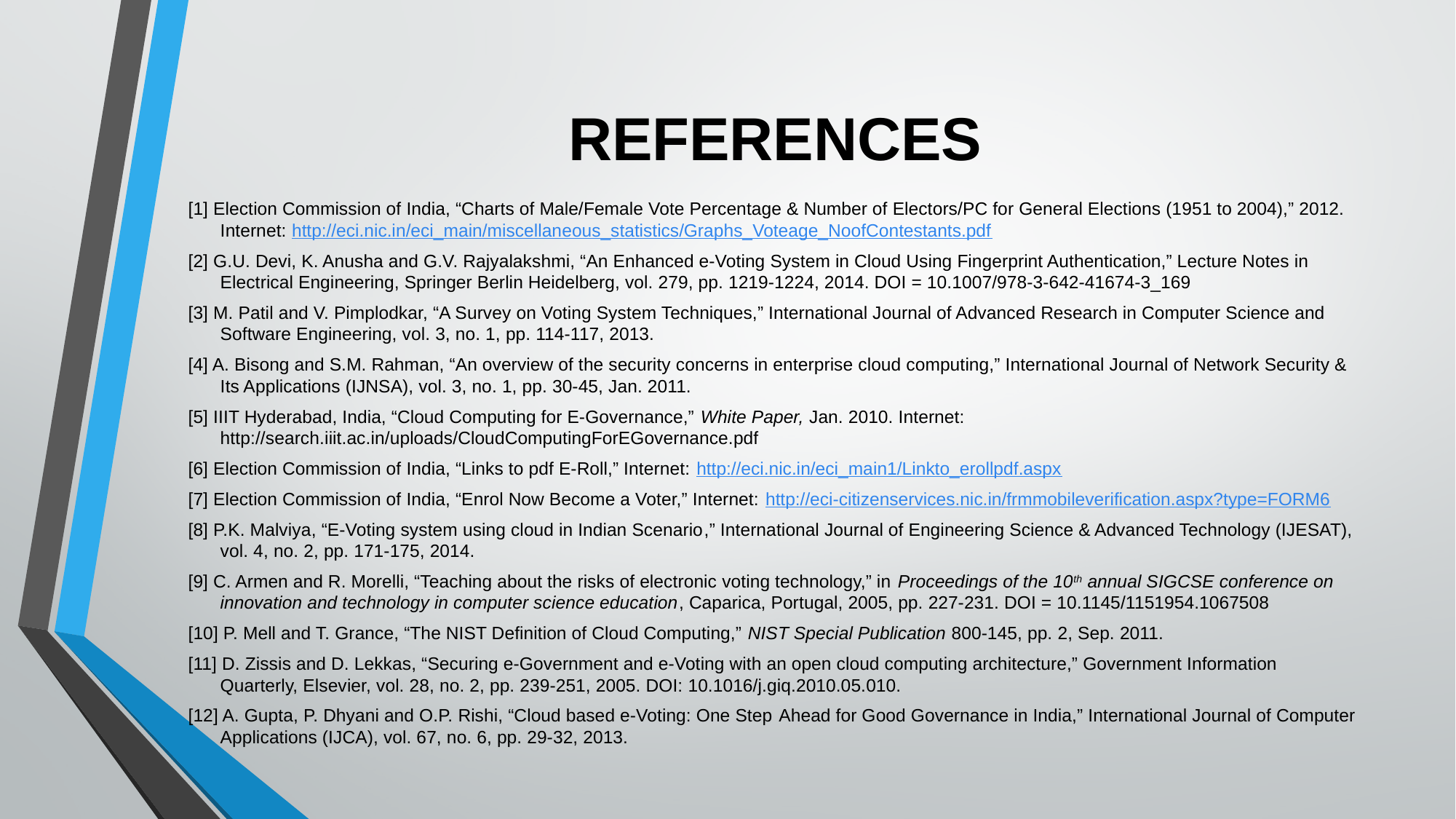

# REFERENCES
[1] Election Commission of India, “Charts of Male/Female Vote Percentage & Number of Electors/PC for General Elections (1951 to 2004),” 2012. Internet: http://eci.nic.in/eci_main/miscellaneous_statistics/Graphs_Voteage_NoofContestants.pdf
[2] G.U. Devi, K. Anusha and G.V. Rajyalakshmi, “An Enhanced e-Voting System in Cloud Using Fingerprint Authentication,” Lecture Notes in Electrical Engineering, Springer Berlin Heidelberg, vol. 279, pp. 1219-1224, 2014. DOI = 10.1007/978-3-642-41674-3_169
[3] M. Patil and V. Pimplodkar, “A Survey on Voting System Techniques,” International Journal of Advanced Research in Computer Science and Software Engineering, vol. 3, no. 1, pp. 114-117, 2013.
[4] A. Bisong and S.M. Rahman, “An overview of the security concerns in enterprise cloud computing,” International Journal of Network Security & Its Applications (IJNSA), vol. 3, no. 1, pp. 30-45, Jan. 2011.
[5] IIIT Hyderabad, India, “Cloud Computing for E-Governance,” White Paper, Jan. 2010. Internet: http://search.iiit.ac.in/uploads/CloudComputingForEGovernance.pdf
[6] Election Commission of India, “Links to pdf E-Roll,” Internet: http://eci.nic.in/eci_main1/Linkto_erollpdf.aspx
[7] Election Commission of India, “Enrol Now Become a Voter,” Internet: http://eci-citizenservices.nic.in/frmmobileverification.aspx?type=FORM6
[8] P.K. Malviya, “E-Voting system using cloud in Indian Scenario,” International Journal of Engineering Science & Advanced Technology (IJESAT), vol. 4, no. 2, pp. 171-175, 2014.
[9] C. Armen and R. Morelli, “Teaching about the risks of electronic voting technology,” in Proceedings of the 10th annual SIGCSE conference on innovation and technology in computer science education, Caparica, Portugal, 2005, pp. 227-231. DOI = 10.1145/1151954.1067508
[10] P. Mell and T. Grance, “The NIST Definition of Cloud Computing,” NIST Special Publication 800-145, pp. 2, Sep. 2011.
[11] D. Zissis and D. Lekkas, “Securing e-Government and e-Voting with an open cloud computing architecture,” Government Information Quarterly, Elsevier, vol. 28, no. 2, pp. 239-251, 2005. DOI: 10.1016/j.giq.2010.05.010.
[12] A. Gupta, P. Dhyani and O.P. Rishi, “Cloud based e-Voting: One Step Ahead for Good Governance in India,” International Journal of Computer Applications (IJCA), vol. 67, no. 6, pp. 29-32, 2013.